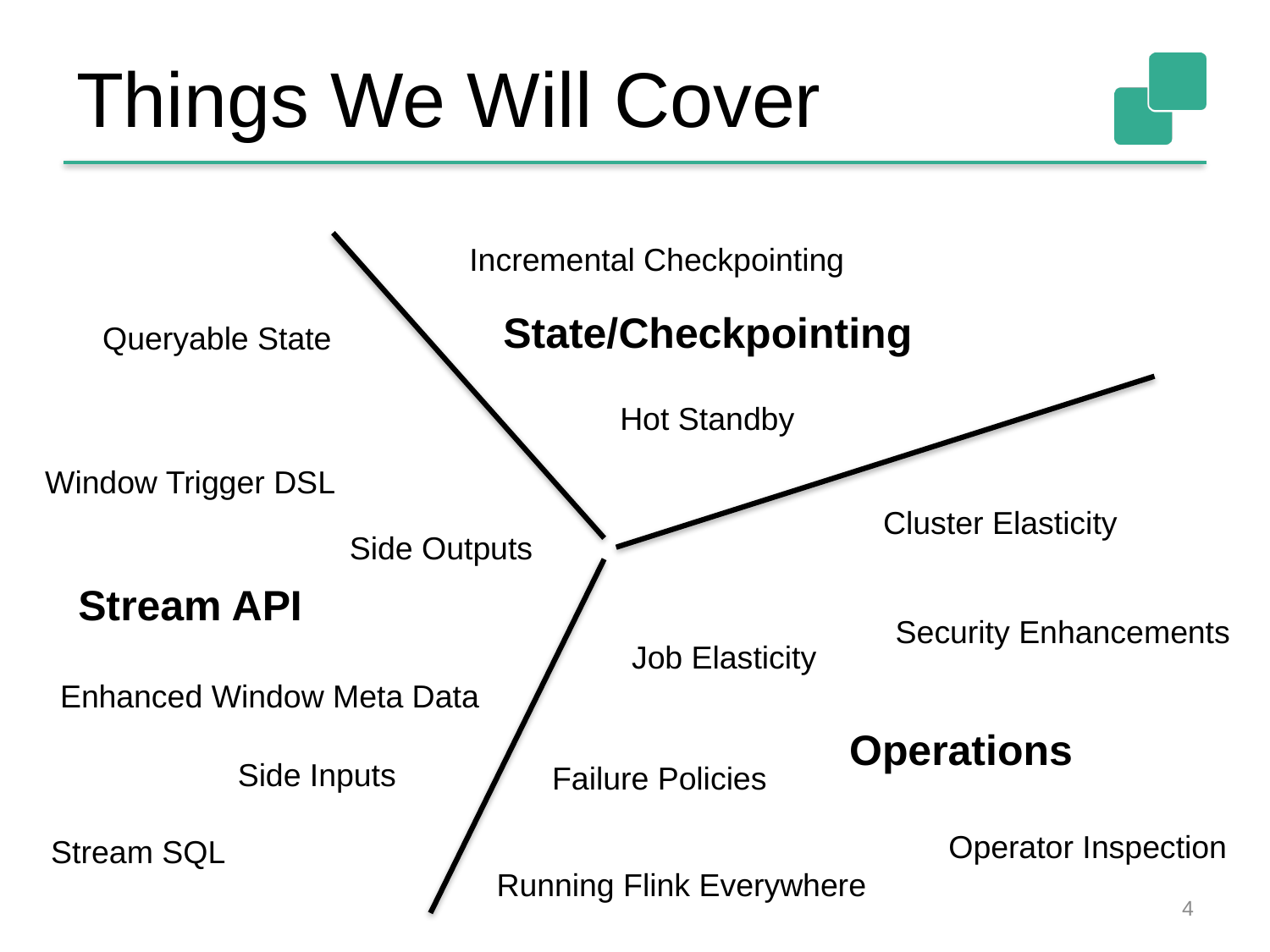

# Things We Will Cover
Incremental Checkpointing
State/Checkpointing
Queryable State
Hot Standby
Window Trigger DSL
Cluster Elasticity
Side Outputs
Stream API
Security Enhancements
Job Elasticity
Enhanced Window Meta Data
Operations
Side Inputs
Failure Policies
Operator Inspection
Stream SQL
Running Flink Everywhere
4